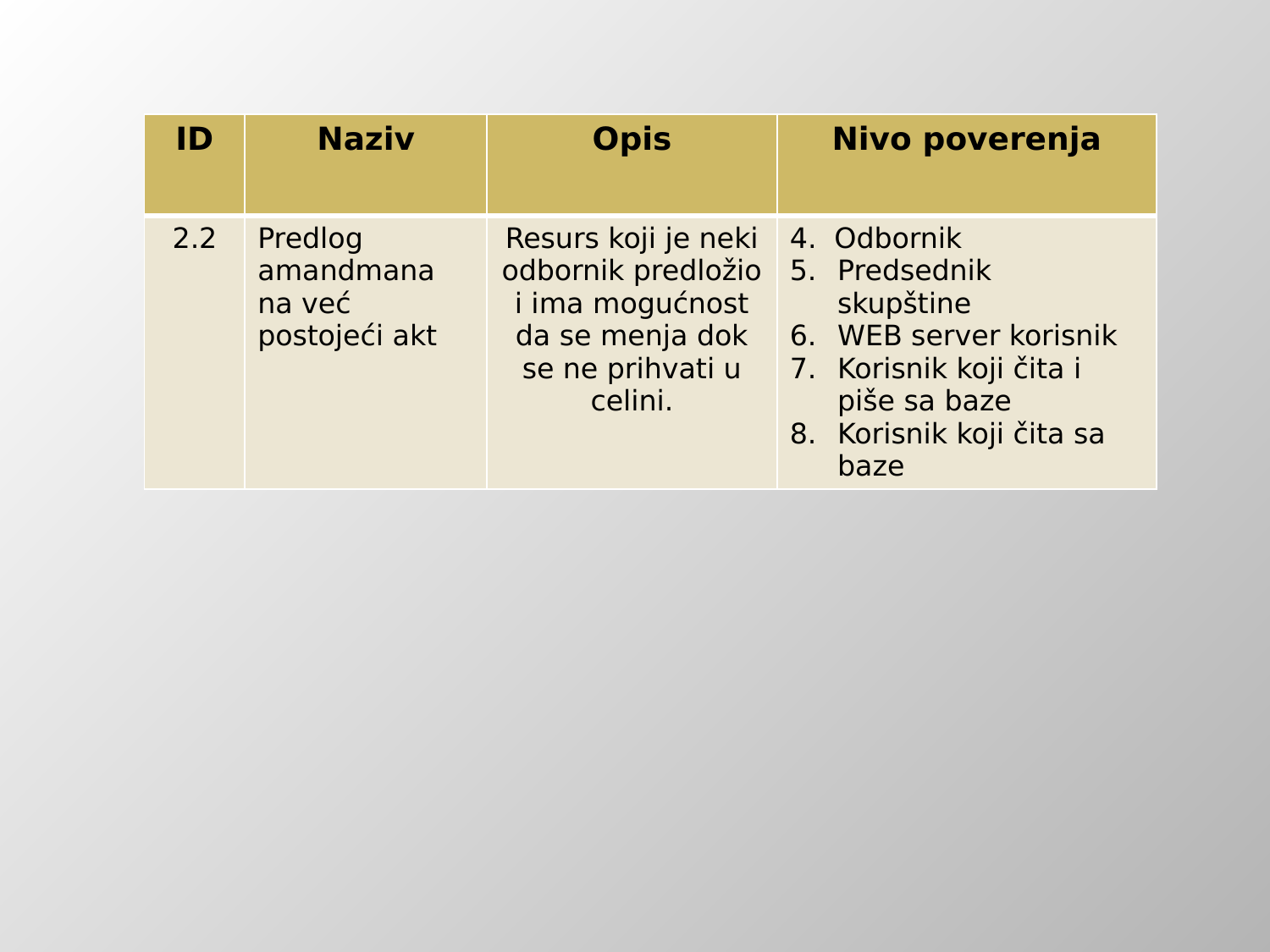

| ID | Naziv | Opis | Nivo poverenja |
| --- | --- | --- | --- |
| 2.2 | Predlog amandmana na već postojeći akt | Resurs koji je neki odbornik predložio i ima mogućnost da se menja dok se ne prihvati u celini. | 4. Odbornik Predsednik skupštine WEB server korisnik Korisnik koji čita i piše sa baze Korisnik koji čita sa baze |